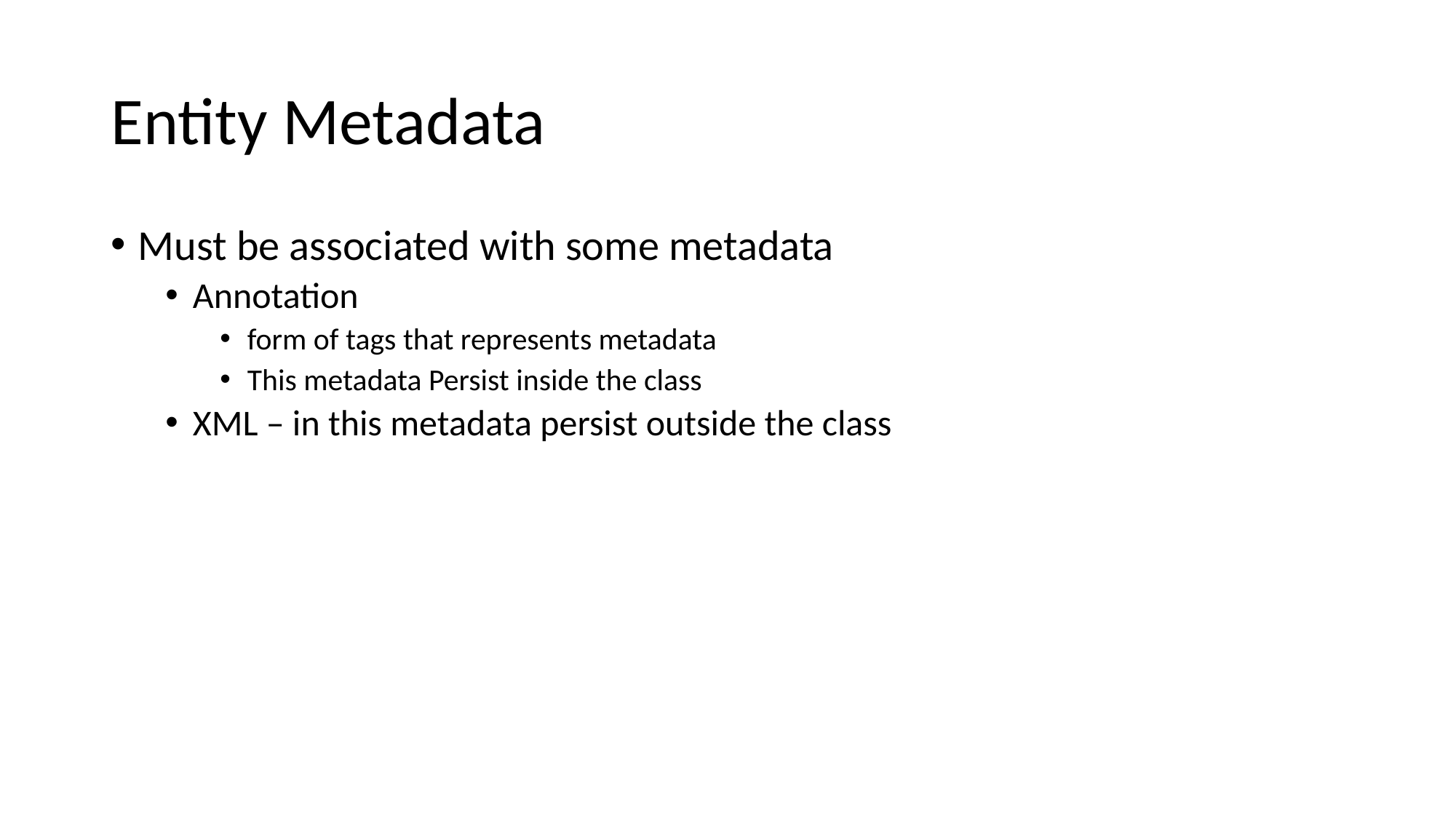

# Entity Metadata
Must be associated with some metadata
Annotation
form of tags that represents metadata
This metadata Persist inside the class
XML – in this metadata persist outside the class